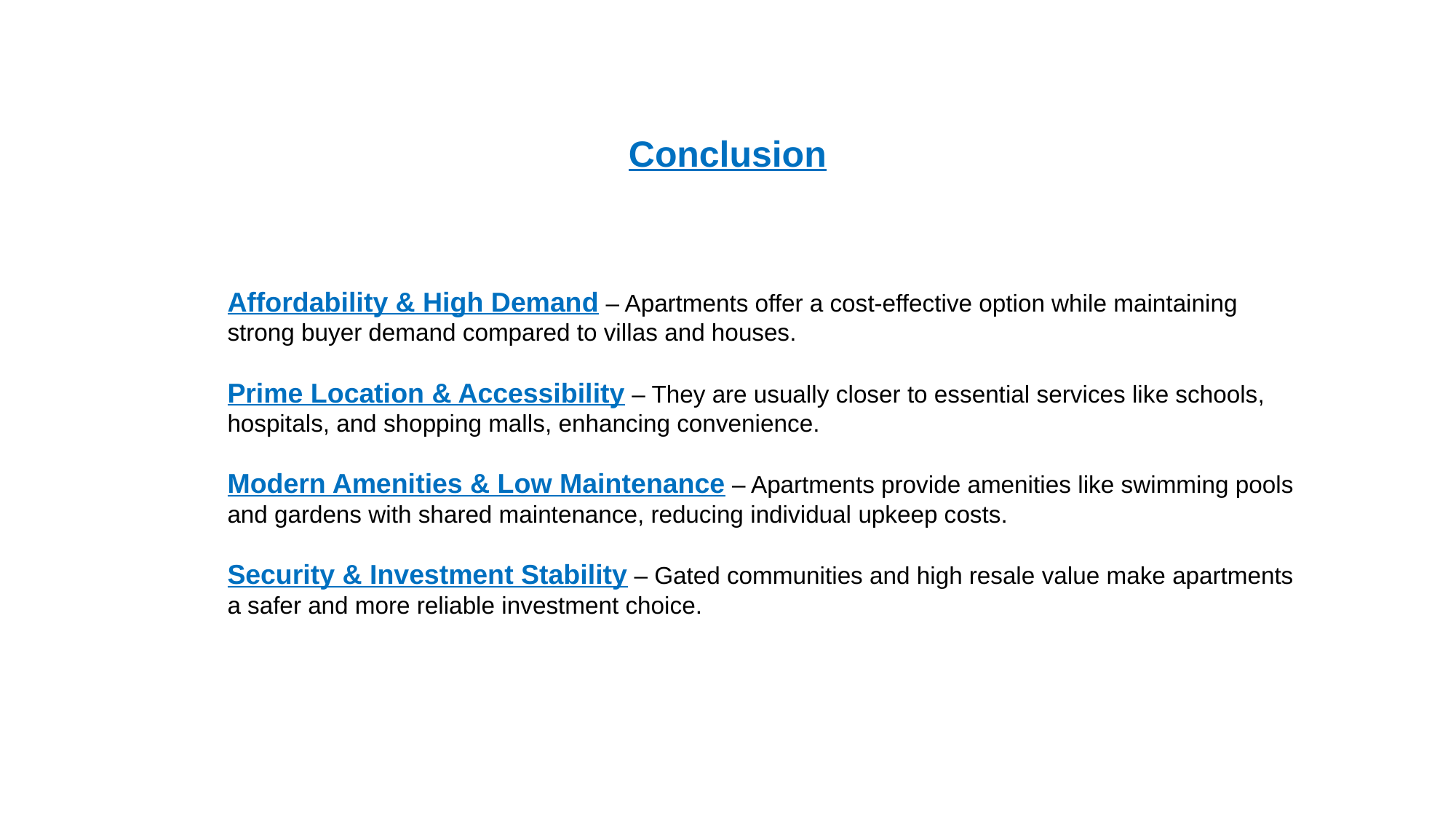

Conclusion
Affordability & High Demand – Apartments offer a cost-effective option while maintaining strong buyer demand compared to villas and houses.

Prime Location & Accessibility – They are usually closer to essential services like schools, hospitals, and shopping malls, enhancing convenience.

Modern Amenities & Low Maintenance – Apartments provide amenities like swimming pools and gardens with shared maintenance, reducing individual upkeep costs.

Security & Investment Stability – Gated communities and high resale value make apartments a safer and more reliable investment choice.